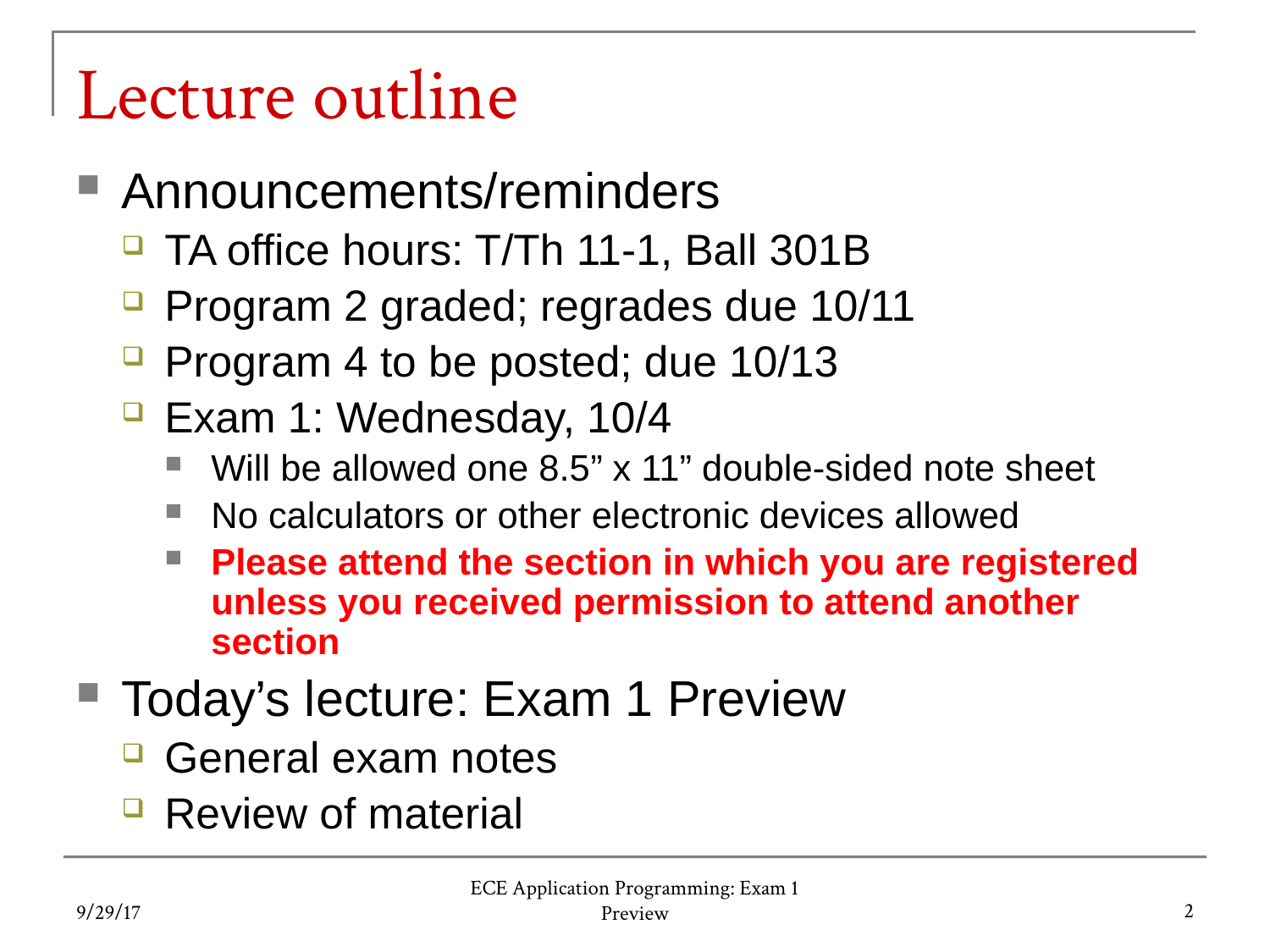

# Lecture outline
Announcements/reminders
TA office hours: T/Th 11-1, Ball 301B
Program 2 graded; regrades due 10/11
Program 4 to be posted; due 10/13
Exam 1: Wednesday, 10/4
Will be allowed one 8.5” x 11” double-sided note sheet
No calculators or other electronic devices allowed
Please attend the section in which you are registered unless you received permission to attend another section
Today’s lecture: Exam 1 Preview
General exam notes
Review of material
9/29/17
2
ECE Application Programming: Exam 1 Preview